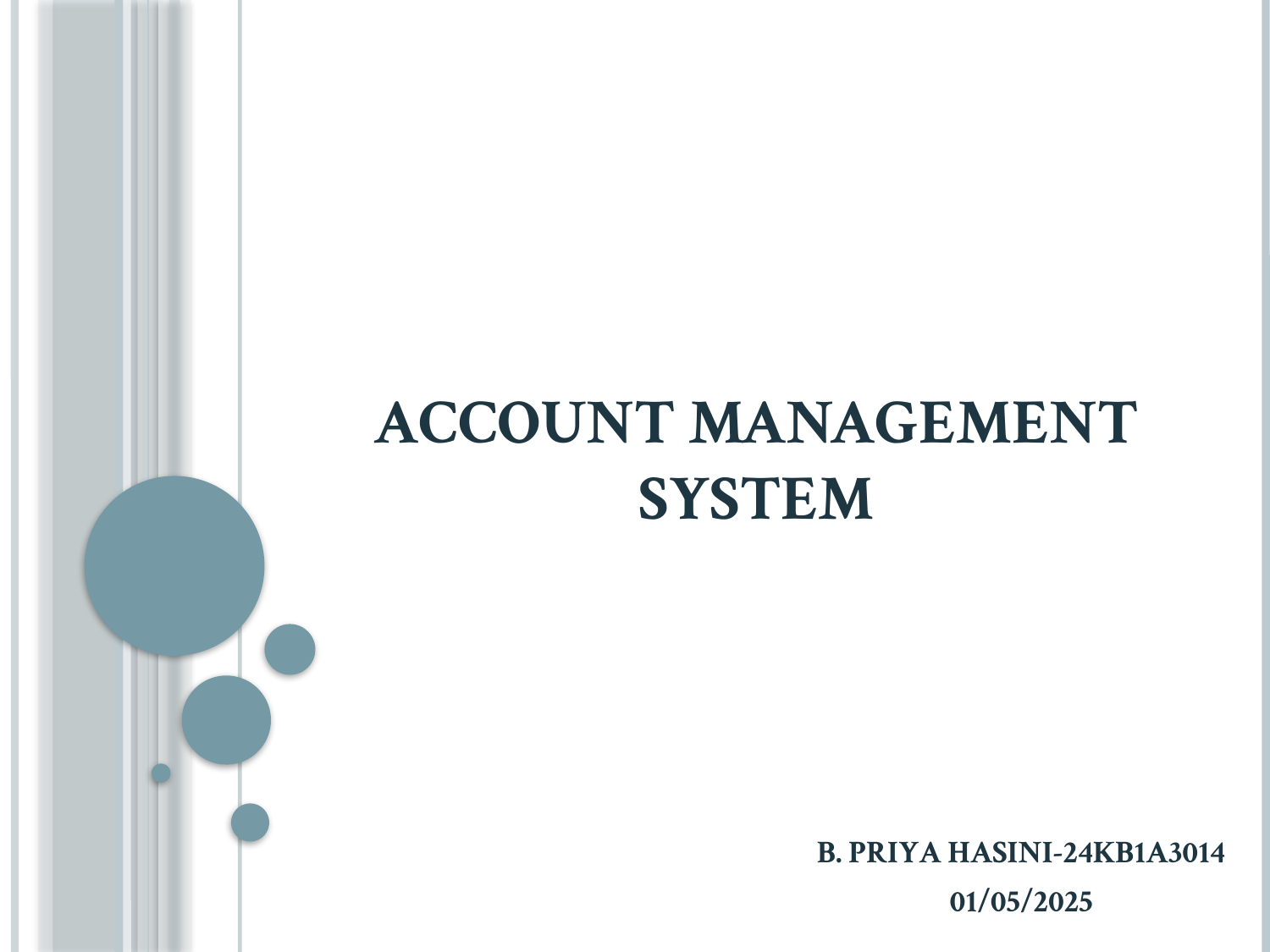

# ACCOUNT MANAGEMENT SYSTEM
B. PRIYA HASINI-24KB1A3014
01/05/2025